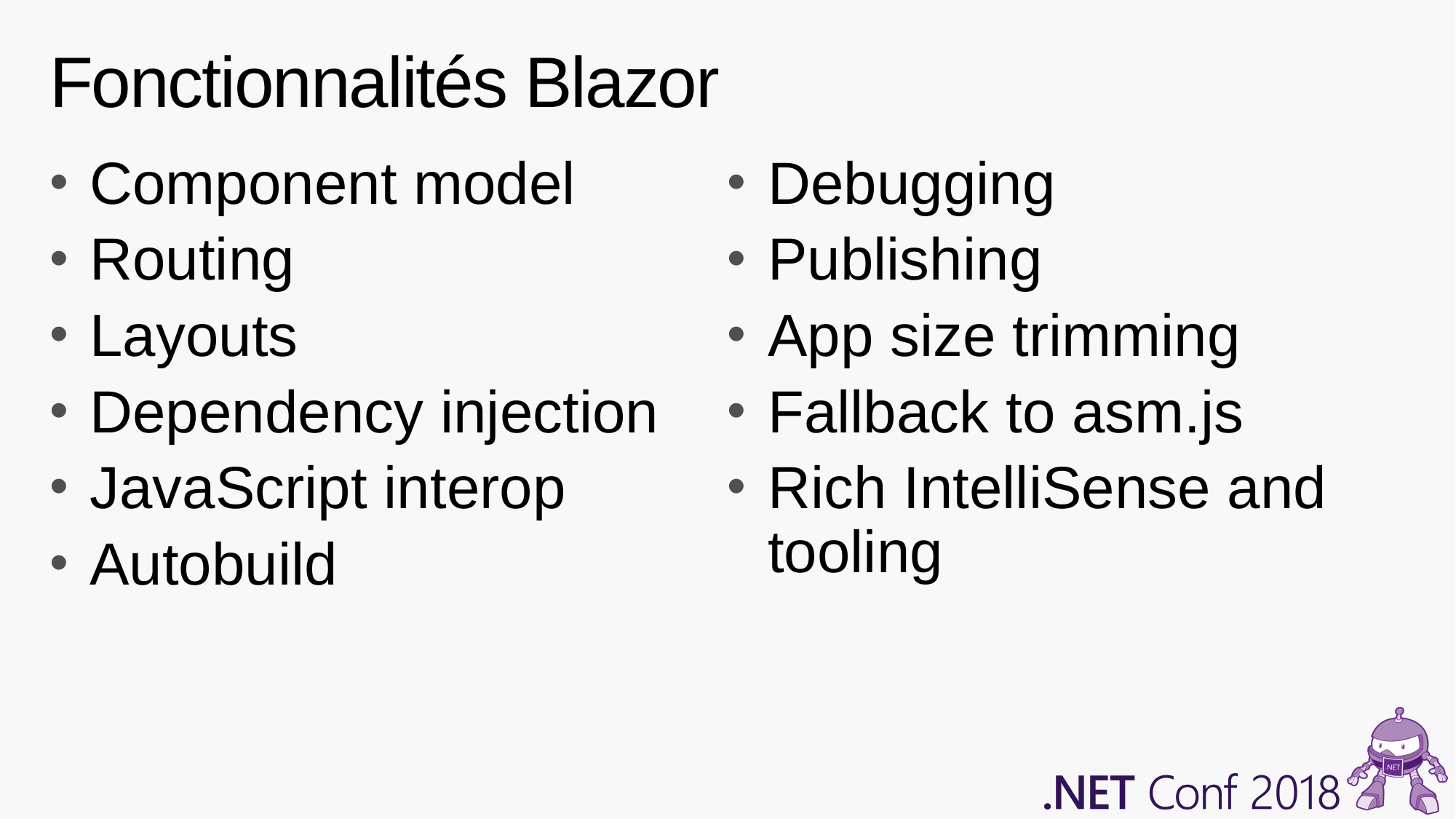

# Fonctionnalités Blazor
Component model
Routing
Layouts
Dependency injection
JavaScript interop
Autobuild
Debugging
Publishing
App size trimming
Fallback to asm.js
Rich IntelliSense and tooling